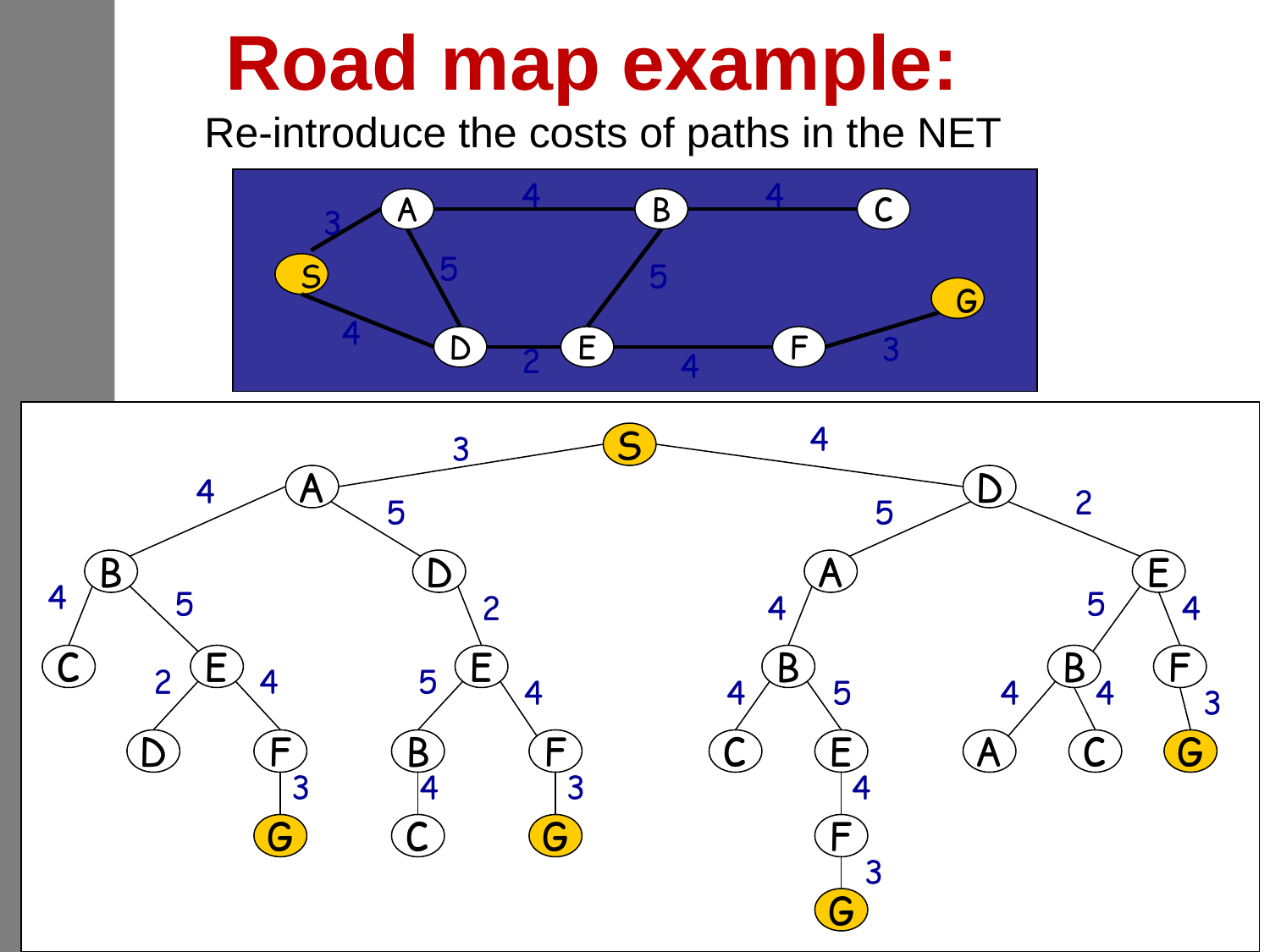

# Road map example: Re-introduce the costs of paths in the NET

4
4
A
B
C
S

G

D
E
F
3
5
5
4
3
2
4

4
3
S
4
A
D
2
5
5
B
D
A
E
4
5
5
2
4
4
C
E
E
B
B
F
2
4
5
4
4
5
4
4
3
D
F
B
F
C
E
A
C
G
3
4
3
4
G
C
G
F
3
G
59